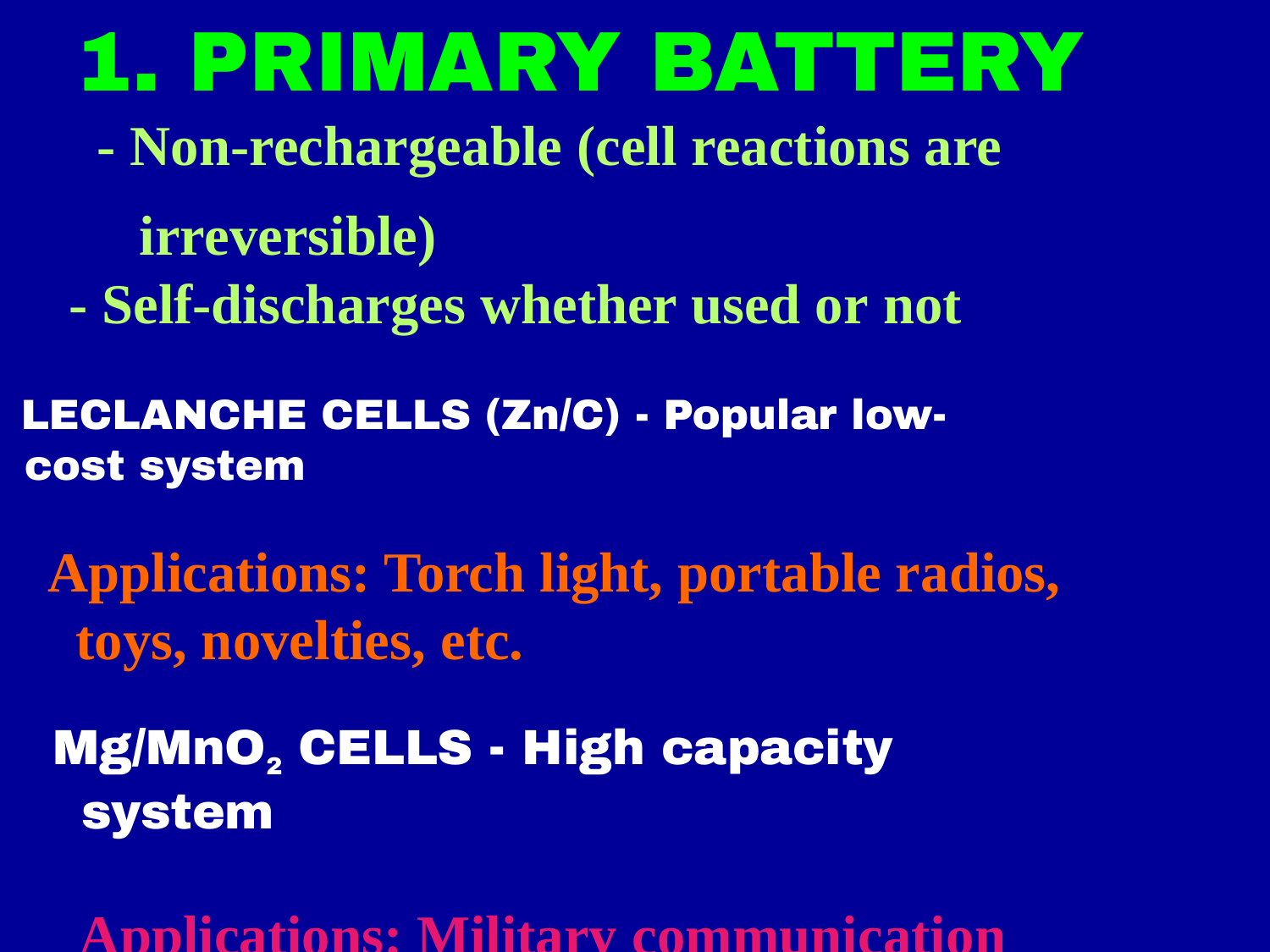

# 1. PRIMARY BATTERY
- Non-rechargeable (cell reactions are  irreversible)
- Self-discharges whether used or not
LECLANCHE CELLS (Zn/C) - Popular low-cost system

Applications: Torch light, portable radios,  toys, novelties, etc.
Mg/MnO2  CELLS - High capacity	system
Applications: Military communication  equipment, voting machines, etc.